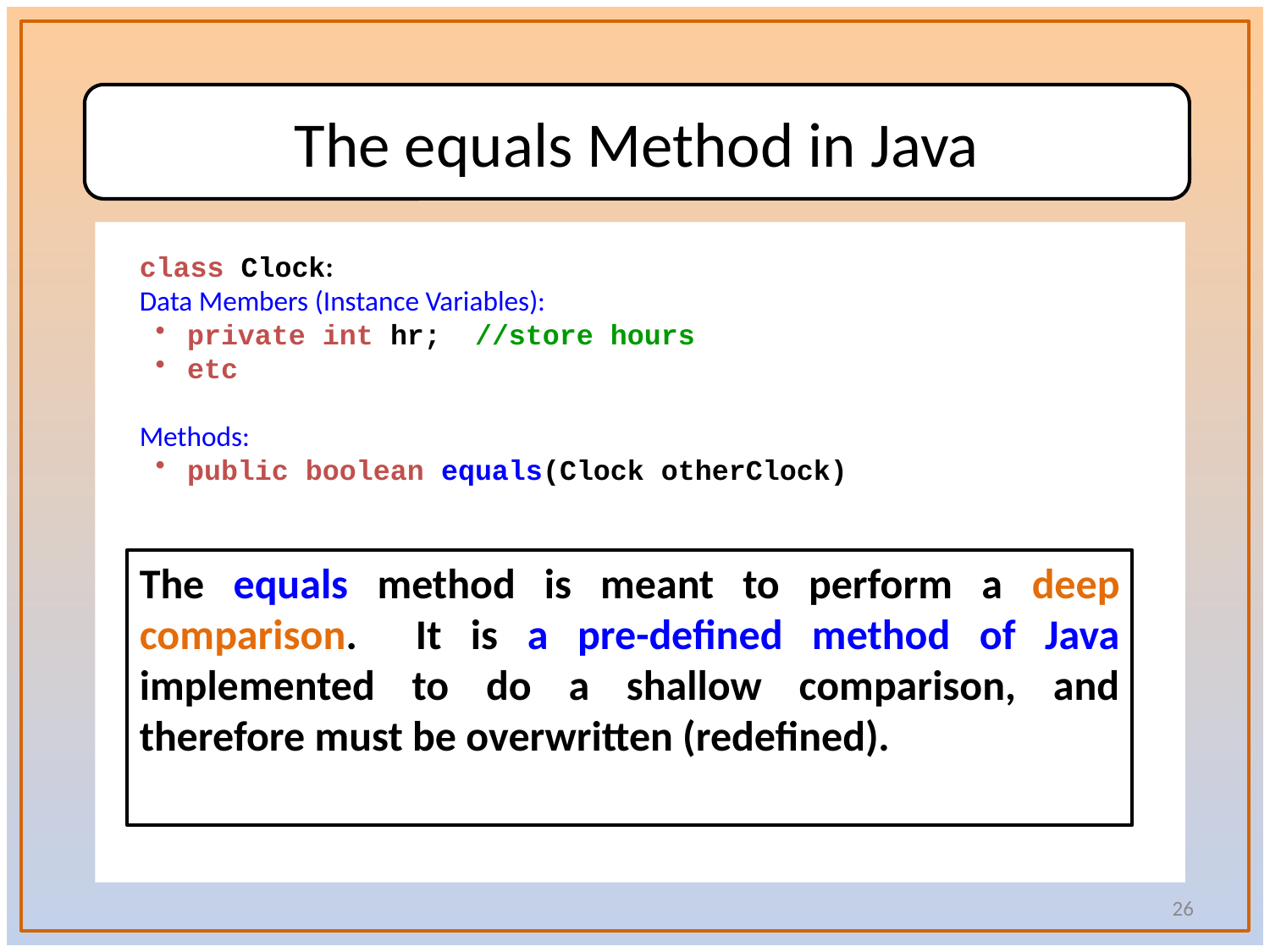

class Clock:
Data Members (Instance Variables):
private int hr;  //store hours
etc

Methods:
public boolean equals(Clock otherClock)

The equals Method in Java

The equals method is meant to perform a deep comparison.  It is a pre-defined method of Java implemented to do a shallow comparison, and therefore must be overwritten (redefined).
26